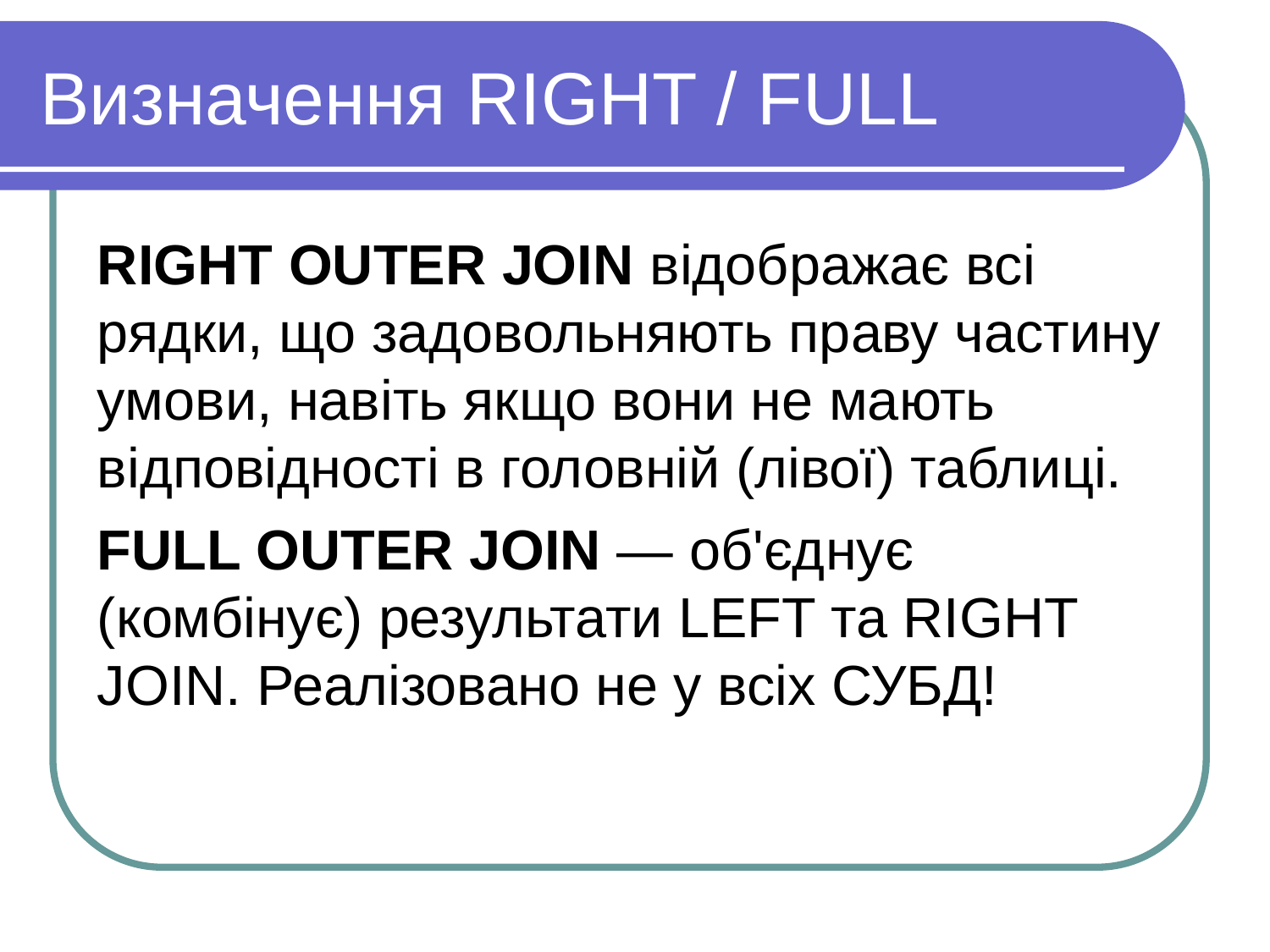

Визначення RIGHT / FULL
RIGHT OUTER JOIN відображає всі рядки, що задовольняють праву частину умови, навіть якщо вони не мають відповідності в головній (лівої) таблиці.
FULL OUTER JOIN — об'єднує (комбінує) результати LEFT та RIGHT JOIN. Реалізовано не у всіх СУБД!